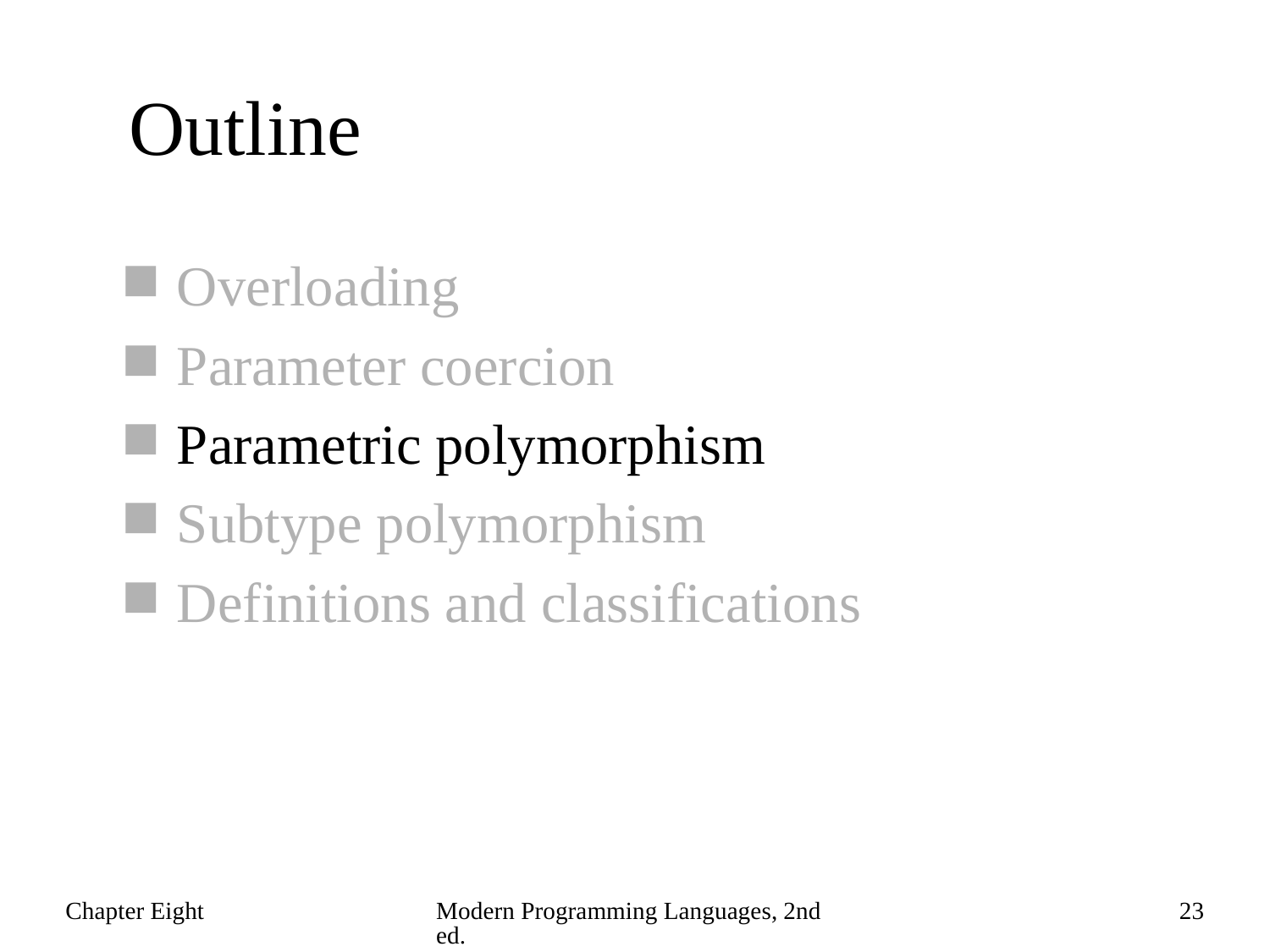

# Outline
Overloading
Parameter coercion
Parametric polymorphism
Subtype polymorphism
Definitions and classifications
Chapter Eight
Modern Programming Languages, 2nd ed.
23